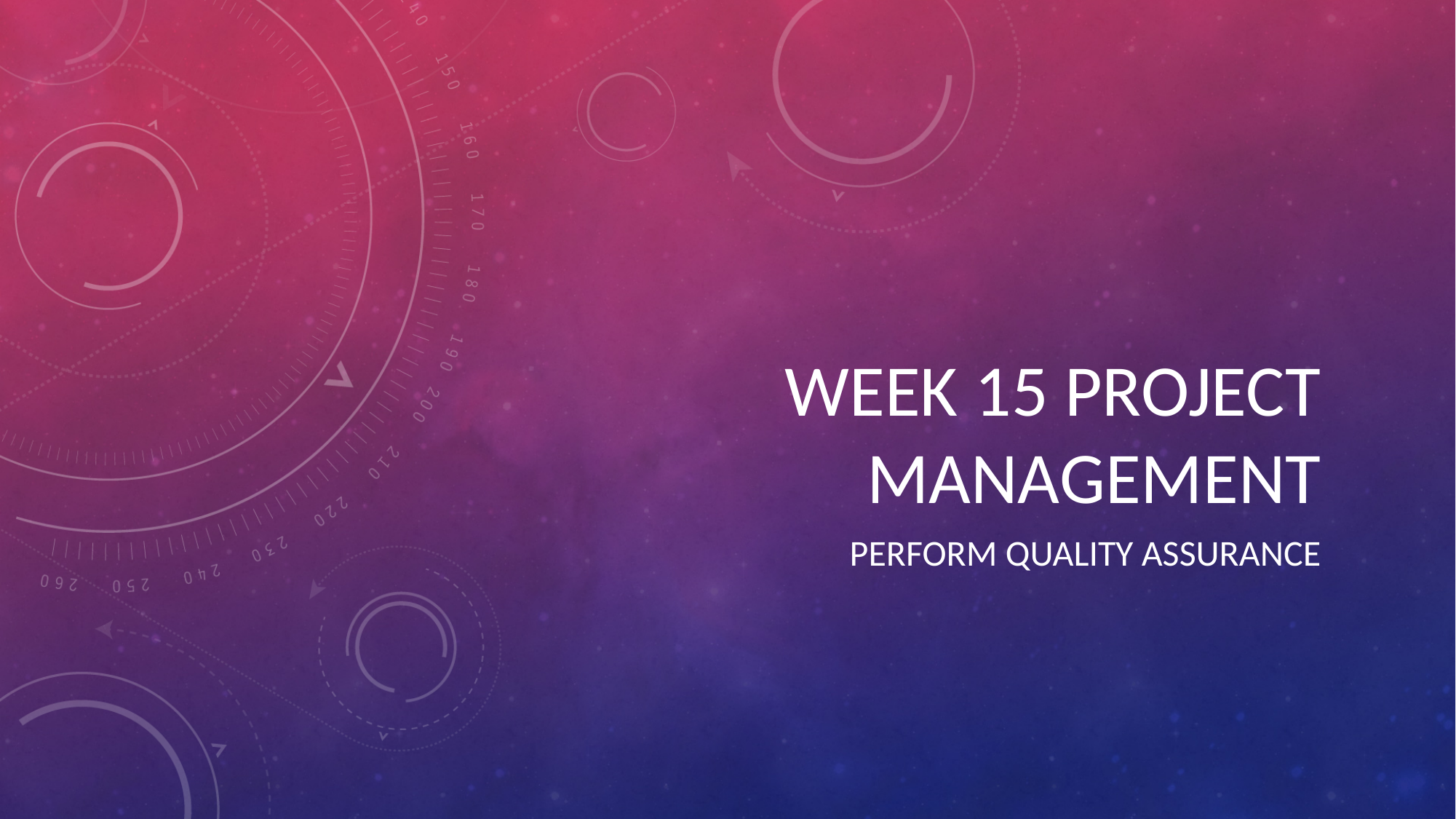

# Week 15 project management
Perform quality assurance